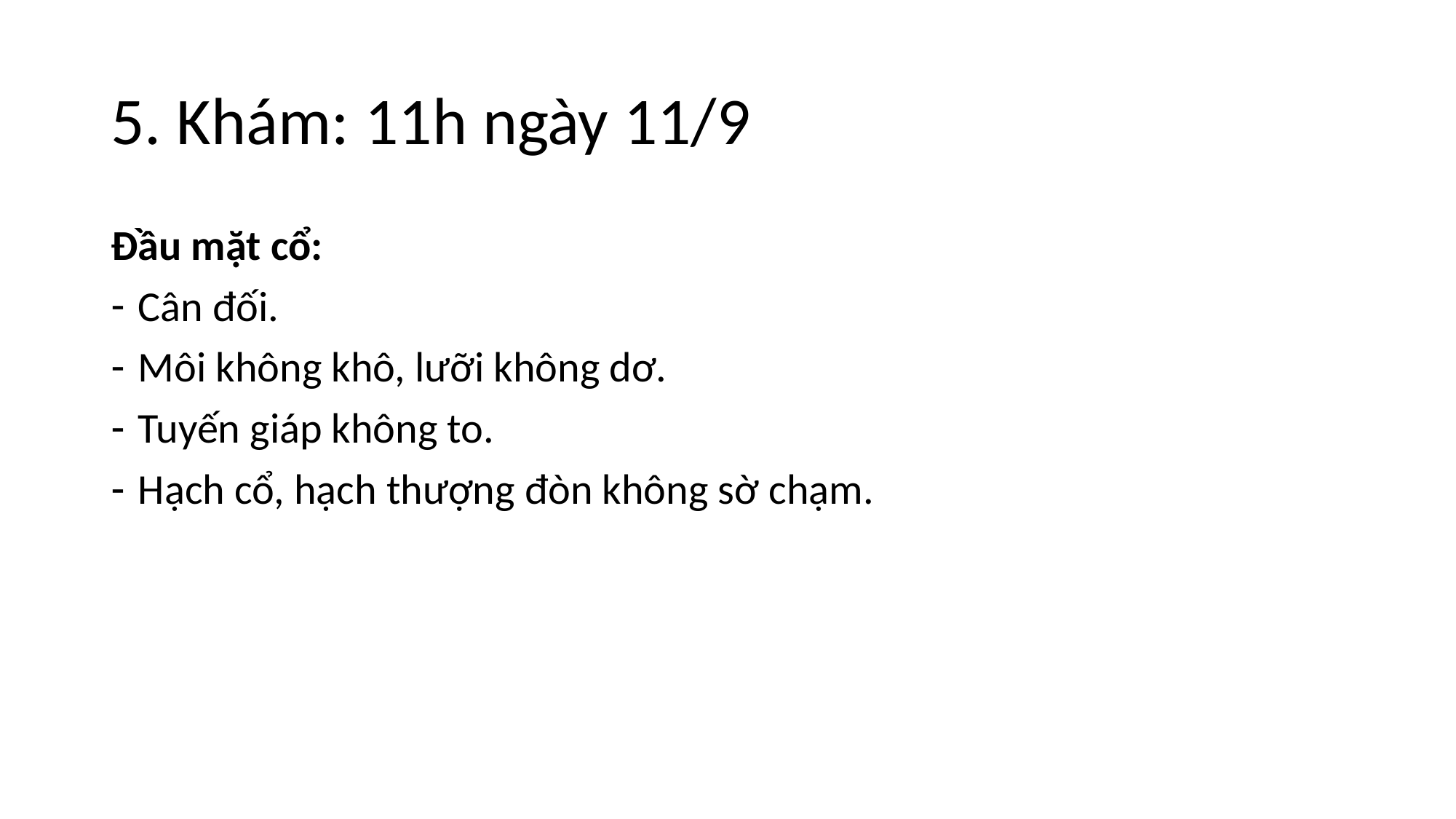

# 5. Khám: 11h ngày 11/9
Đầu mặt cổ:
Cân đối.
Môi không khô, lưỡi không dơ.
Tuyến giáp không to.
Hạch cổ, hạch thượng đòn không sờ chạm.